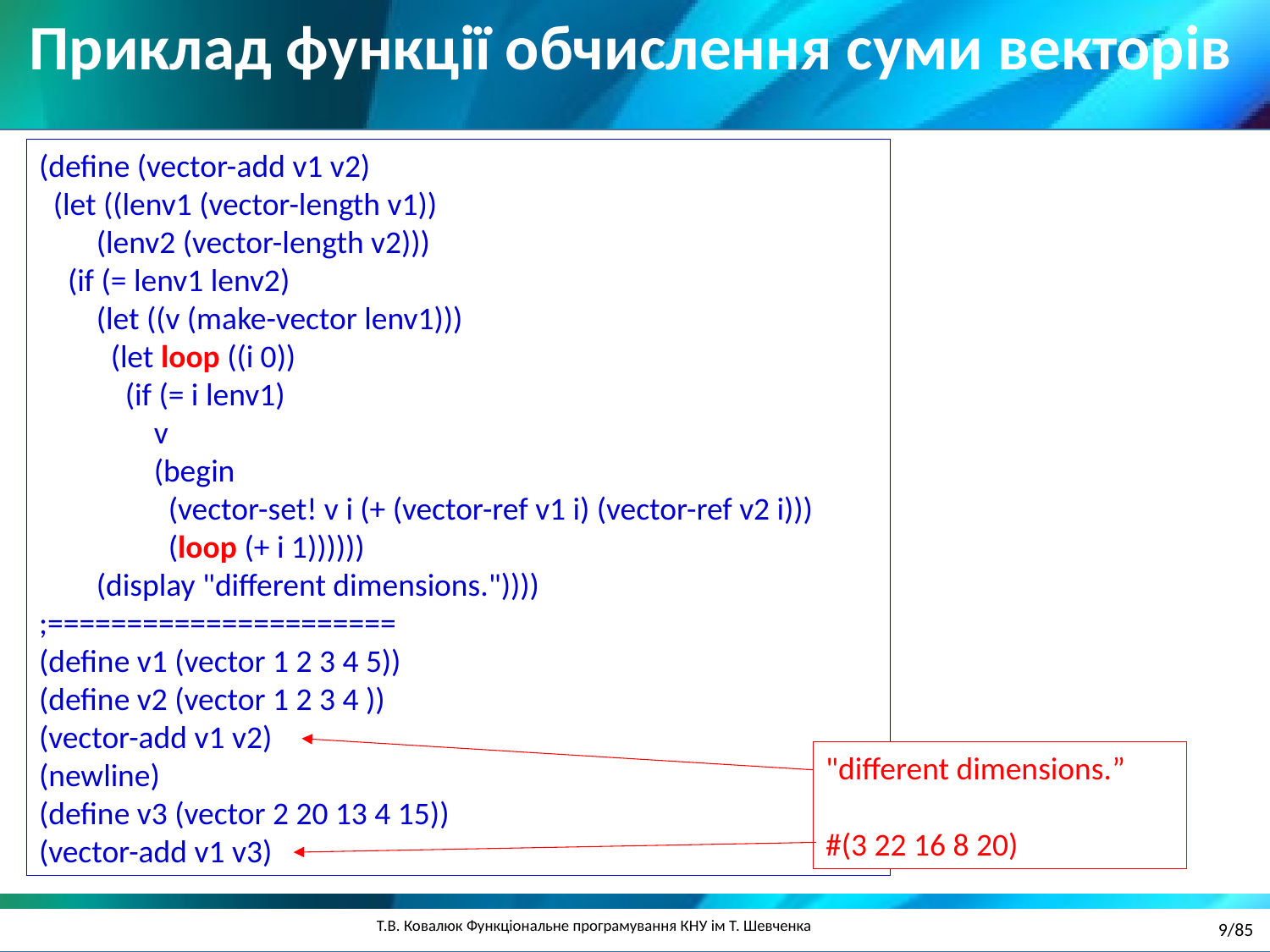

Приклад функції обчислення суми векторів
(define (vector-add v1 v2)
  (let ((lenv1 (vector-length v1))
        (lenv2 (vector-length v2)))
    (if (= lenv1 lenv2)
        (let ((v (make-vector lenv1)))
          (let loop ((i 0))
            (if (= i lenv1)
                v
                (begin
                  (vector-set! v i (+ (vector-ref v1 i) (vector-ref v2 i)))
                  (loop (+ i 1))))))
        (display "different dimensions."))))
;======================
(define v1 (vector 1 2 3 4 5))
(define v2 (vector 1 2 3 4 ))
(vector-add v1 v2)
(newline)
(define v3 (vector 2 20 13 4 15))
(vector-add v1 v3)
"different dimensions.”

#(3 22 16 8 20)
9/85